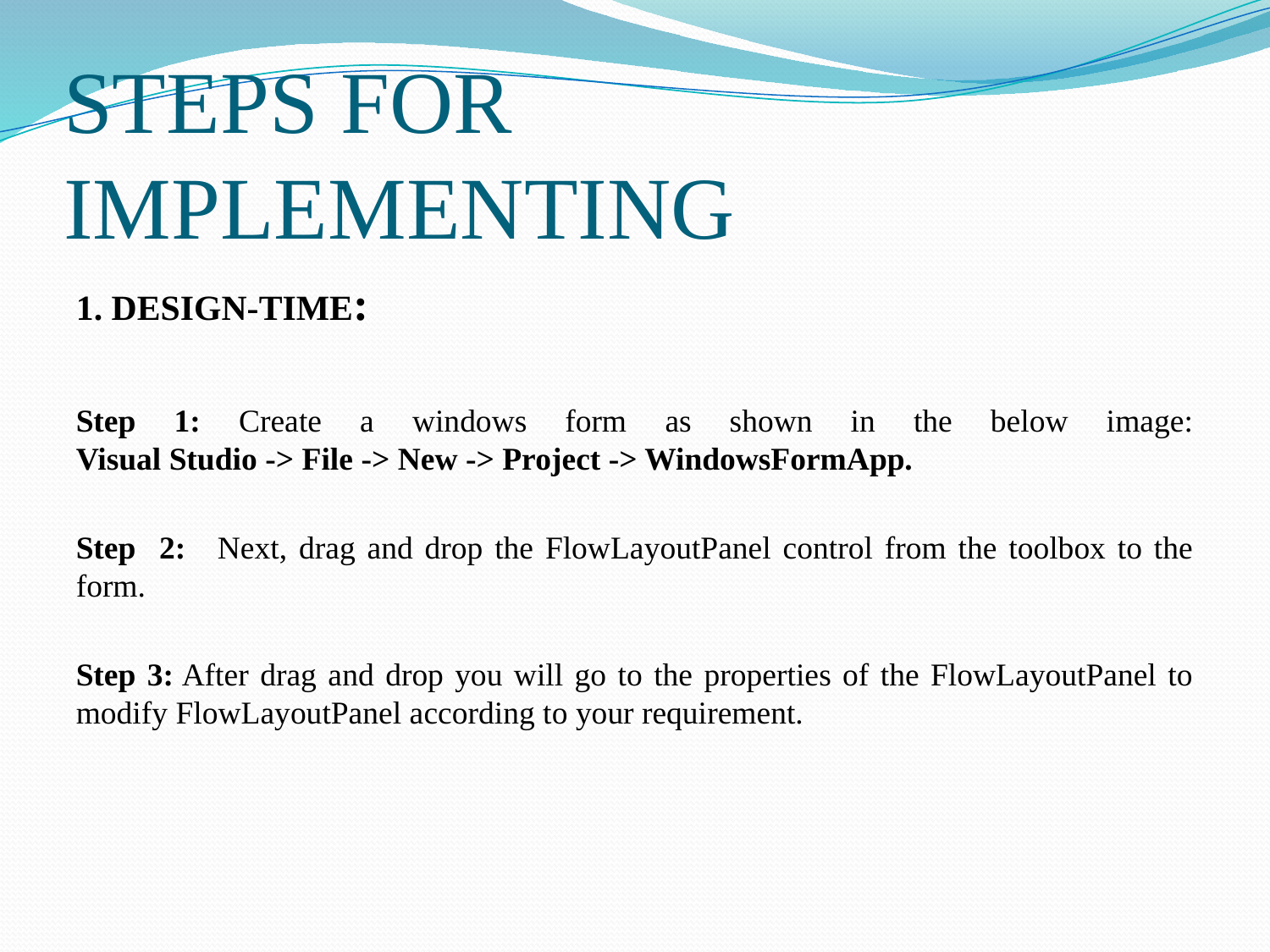

# STEPS FOR IMPLEMENTING
1. DESIGN-TIME:

Step 1: Create a windows form as shown in the below image:
Visual Studio -> File -> New -> Project -> WindowsFormApp.

Step  2:   Next, drag and drop the FlowLayoutPanel control from the toolbox to the form.

Step 3: After drag and drop you will go to the properties of the FlowLayoutPanel to modify FlowLayoutPanel according to your requirement.